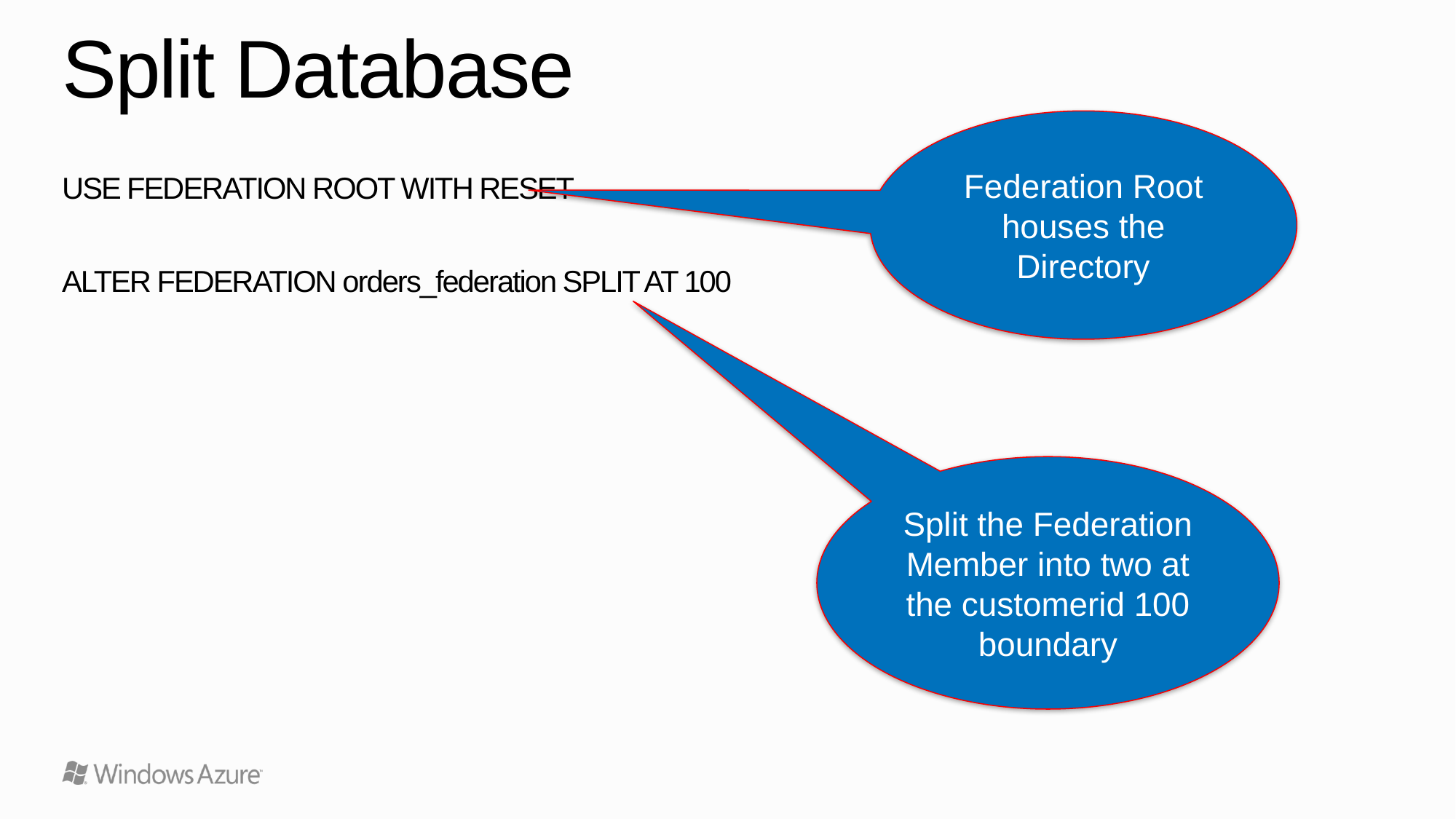

# Split Database
Federation Root houses the Directory
USE FEDERATION ROOT WITH RESET

ALTER FEDERATION orders_federation SPLIT AT 100
Split the Federation Member into two at the customerid 100 boundary